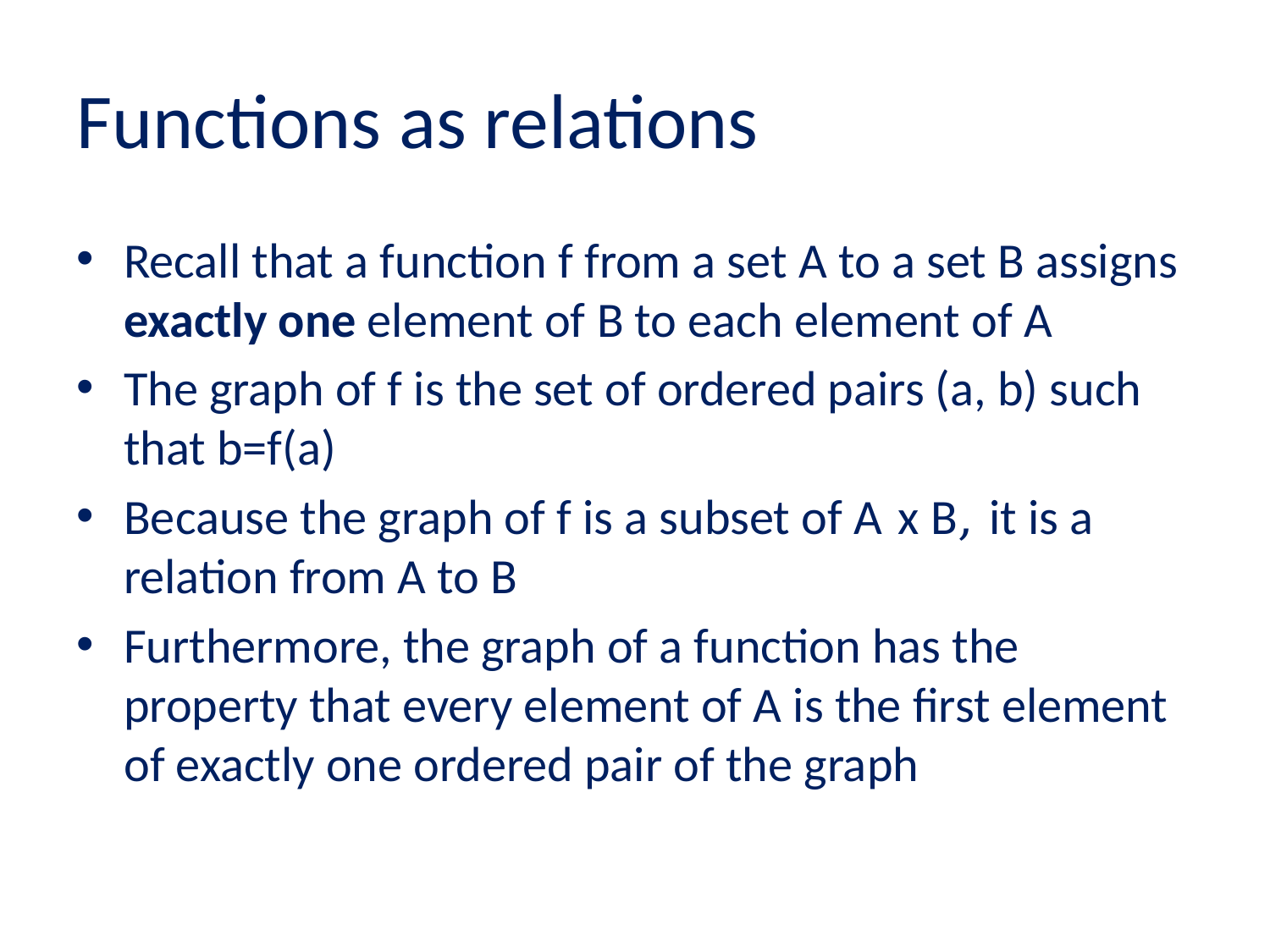

# Functions as relations
Recall that a function f from a set A to a set B assigns exactly one element of B to each element of A
The graph of f is the set of ordered pairs (a, b) such that b=f(a)
Because the graph of f is a subset of A x B, it is a relation from A to B
Furthermore, the graph of a function has the property that every element of A is the first element of exactly one ordered pair of the graph
8